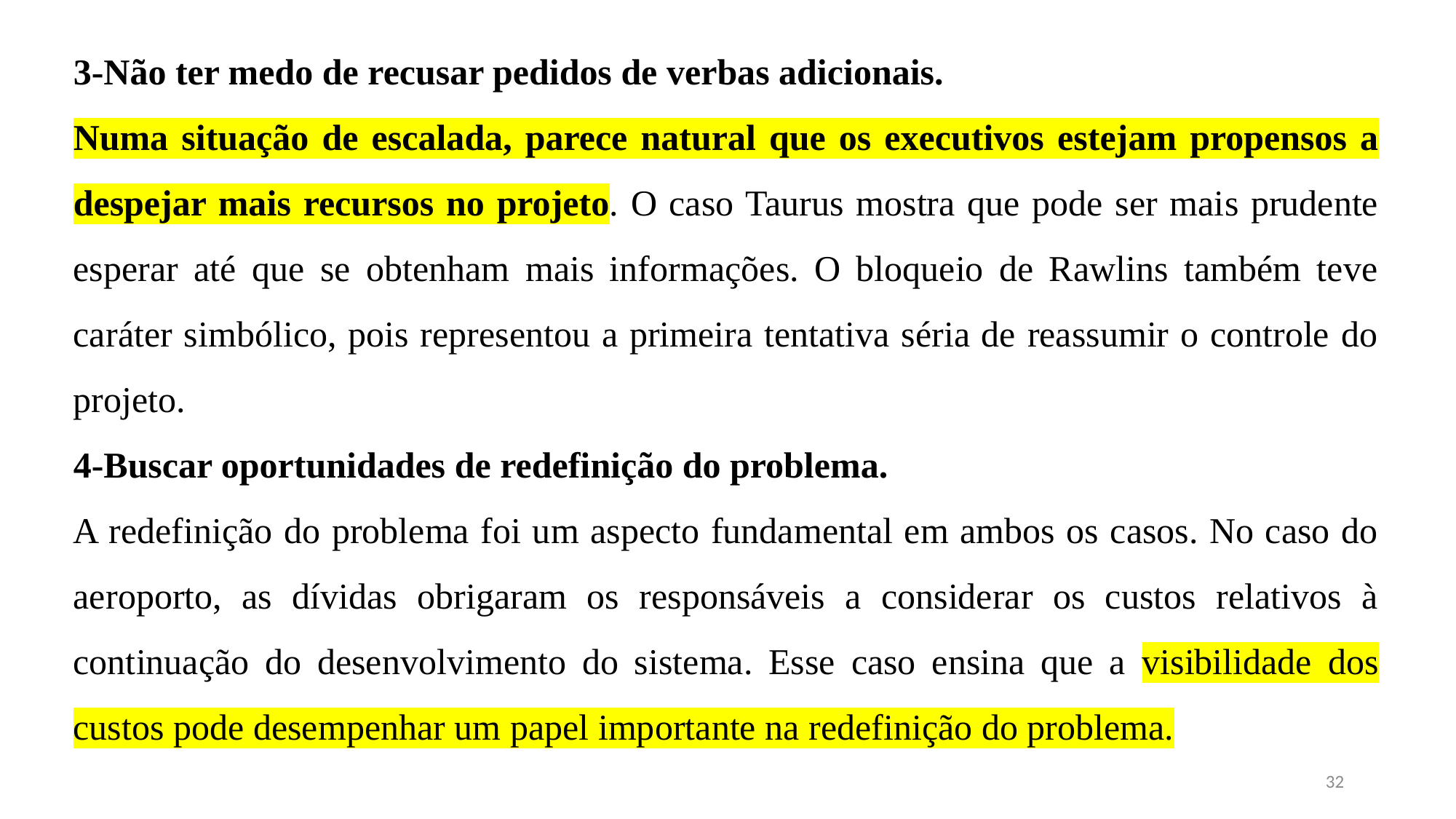

3-Não ter medo de recusar pedidos de verbas adicionais.
Numa situação de escalada, parece natural que os executivos estejam propensos a despejar mais recursos no projeto. O caso Taurus mostra que pode ser mais prudente esperar até que se obtenham mais informações. O bloqueio de Rawlins também teve caráter simbólico, pois representou a primeira tentativa séria de reassumir o controle do projeto.
4-Buscar oportunidades de redefinição do problema.
A redefinição do problema foi um aspecto fundamental em ambos os casos. No caso do aeroporto, as dívidas obrigaram os responsáveis a considerar os custos relativos à continuação do desenvolvimento do sistema. Esse caso ensina que a visibilidade dos custos pode desempenhar um papel importante na redefinição do problema.
32